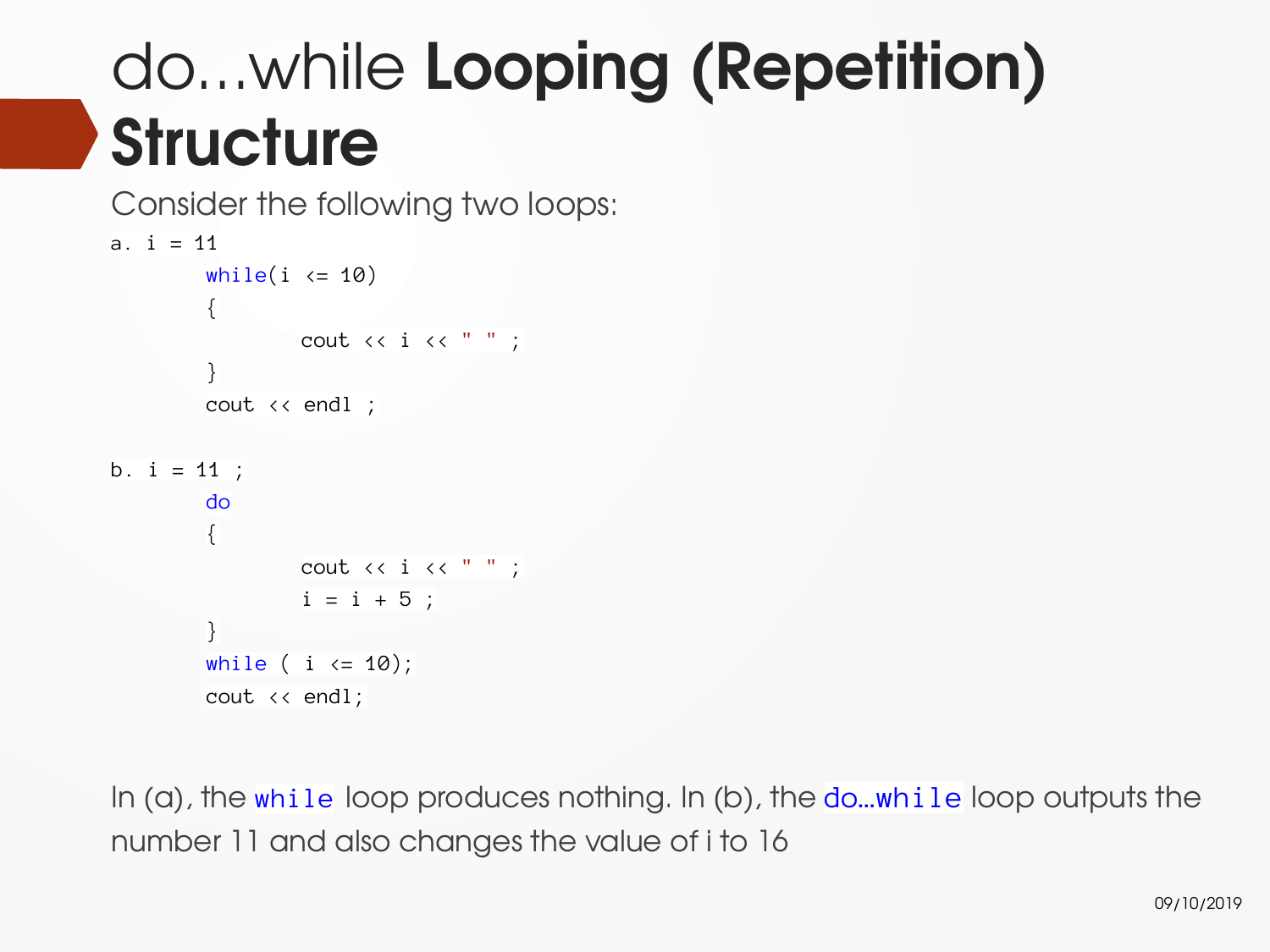

# do…while Looping (Repetition) Structure
Consider the following two loops:
a. i = 11
	while(i <= 10)
	{
		cout << i << " " ;
	}
	cout << endl ;

b. i = 11 ;
	do
	{
		cout << i << " " ;
		i = i + 5 ;
	}
	while ( i <= 10);
	cout << endl;

In (a), the while loop produces nothing. In (b), the do…while loop outputs the number 11 and also changes the value of i to 16
09/10/2019